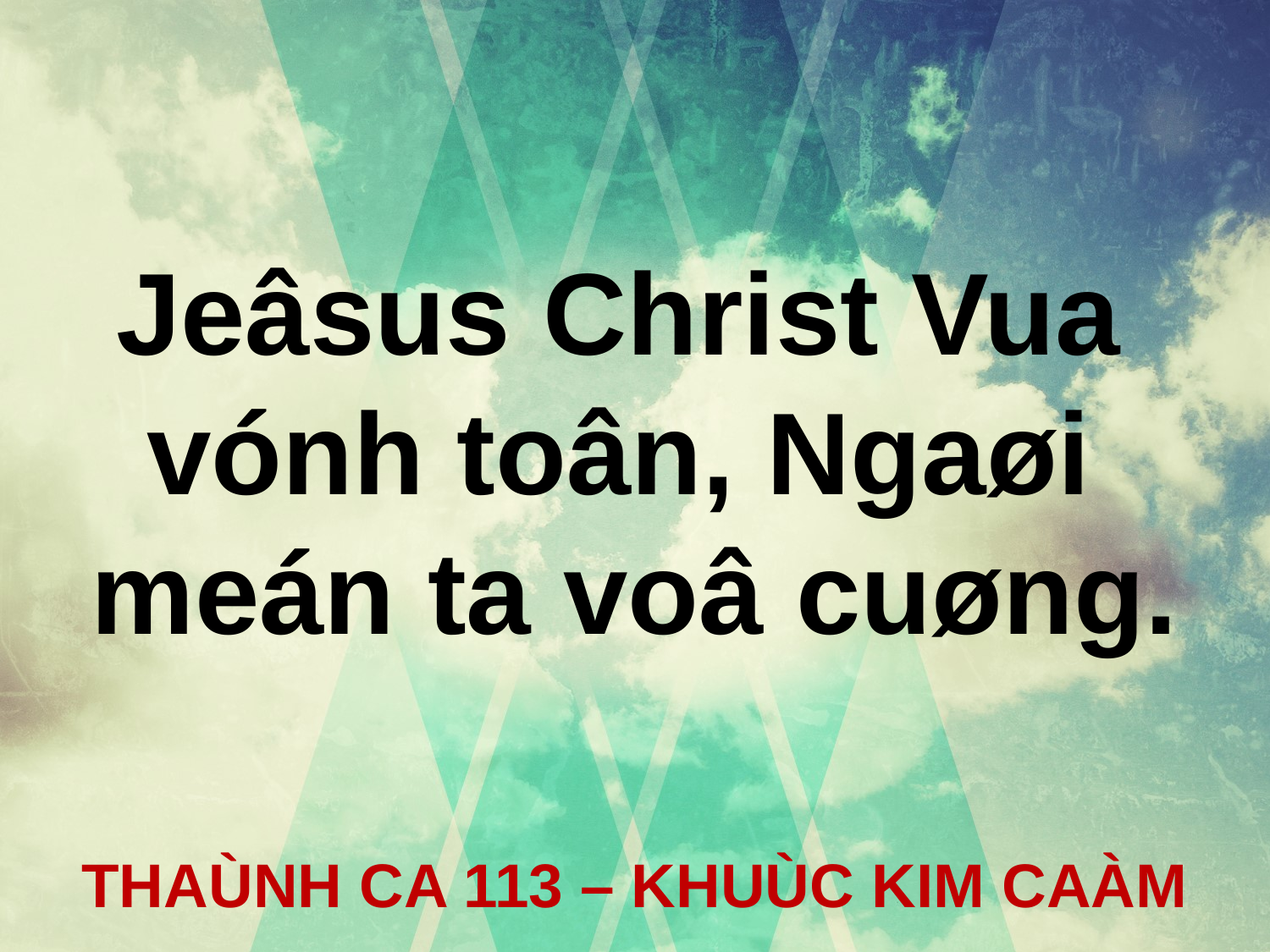

Jeâsus Christ Vua
vónh toân, Ngaøi
meán ta voâ cuøng.
THAÙNH CA 113 – KHUÙC KIM CAÀM